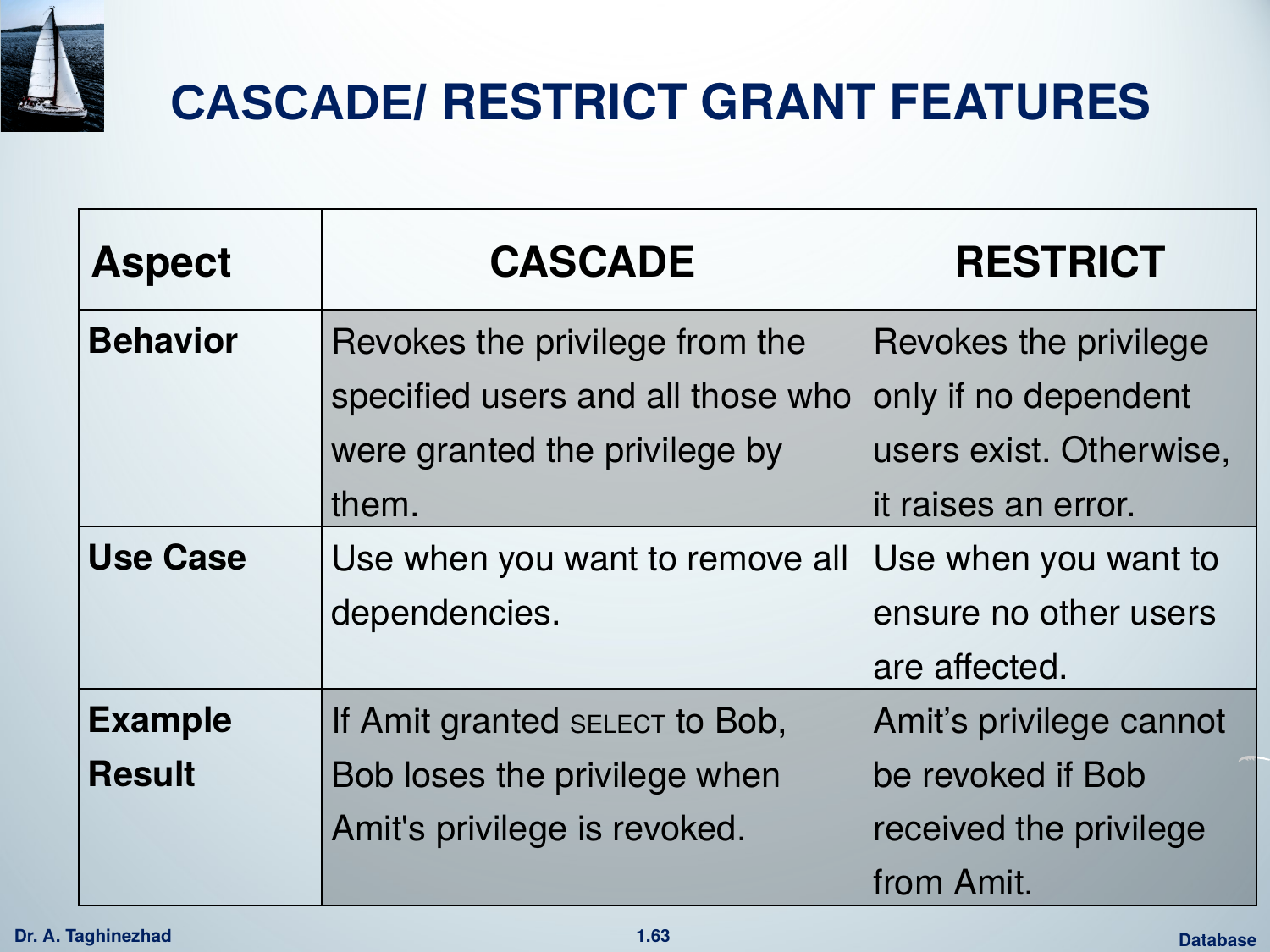

# CASCADE/ RESTRICT GRANT FEATURES
| Aspect | CASCADE | RESTRICT |
| --- | --- | --- |
| Behavior | Revokes the privilege from the specified users and all those who were granted the privilege by them. | Revokes the privilege only if no dependent users exist. Otherwise, it raises an error. |
| Use Case | Use when you want to remove all dependencies. | Use when you want to ensure no other users are affected. |
| Example Result | If Amit granted SELECT to Bob, Bob loses the privilege when Amit's privilege is revoked. | Amit’s privilege cannot be revoked if Bob received the privilege from Amit. |